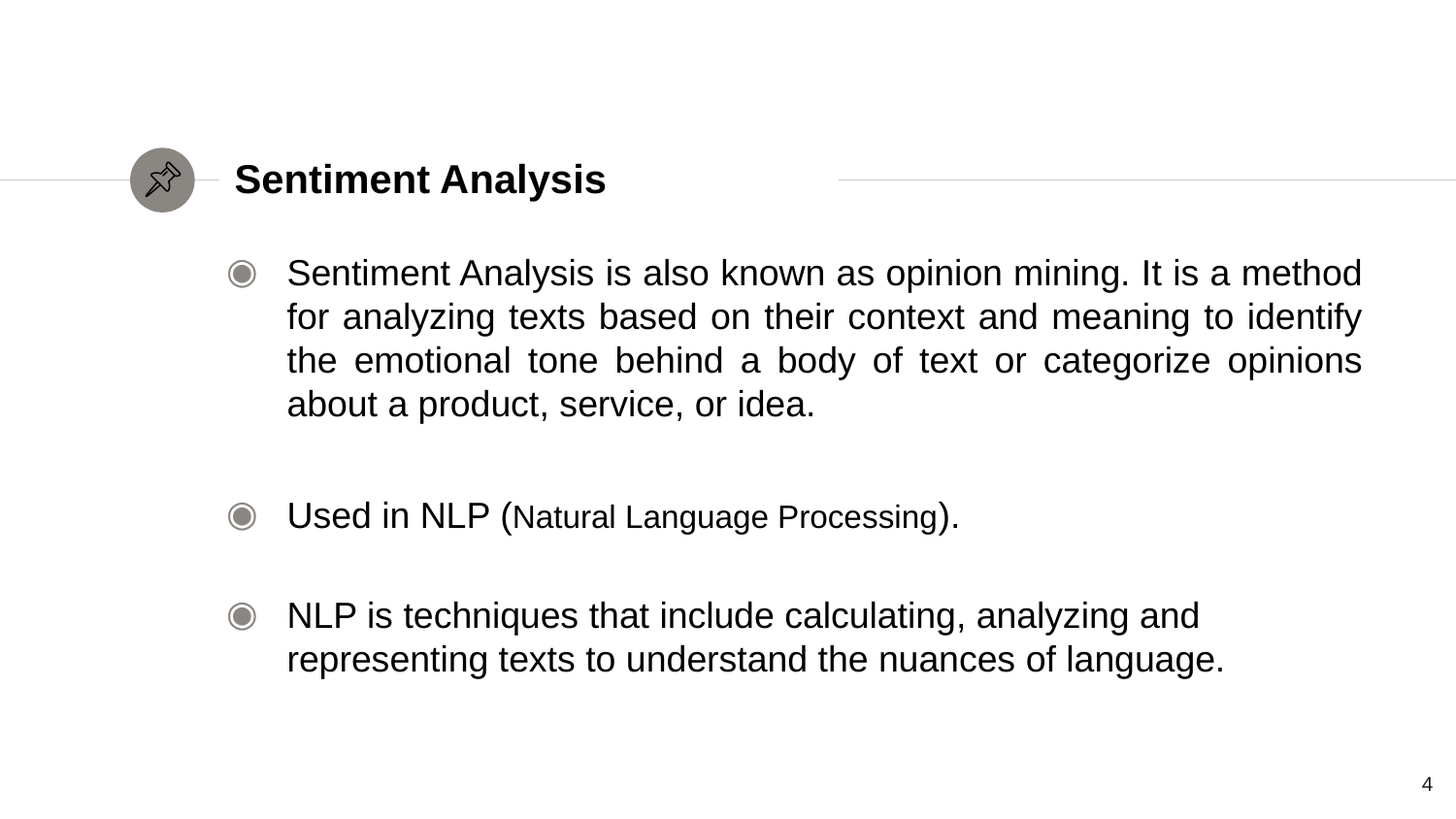

# Sentiment Analysis

Sentiment Analysis is also known as opinion mining. It is a method for analyzing texts based on their context and meaning to identify the emotional tone behind a body of text or categorize opinions about a product, service, or idea.

Used in NLP (Natural Language Processing).

NLP is techniques that include calculating, analyzing and representing texts to understand the nuances of language.

4